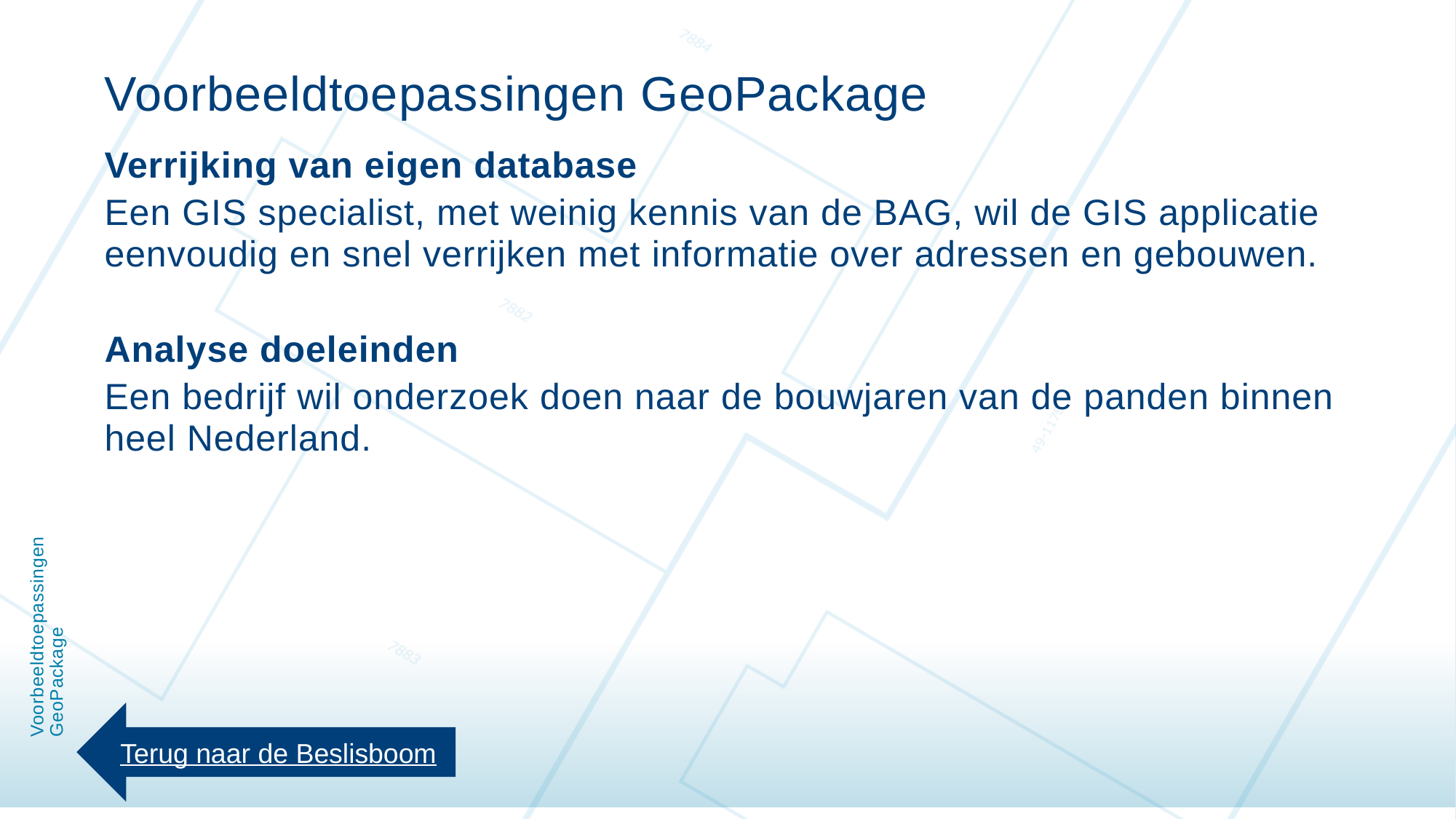

Voorbeeldtoepassingen GeoPackage
Verrijking van eigen database
Een GIS specialist, met weinig kennis van de BAG, wil de GIS applicatie eenvoudig en snel verrijken met informatie over adressen en gebouwen.

Analyse doeleinden
Een bedrijf wil onderzoek doen naar de bouwjaren van de panden binnen heel Nederland.
# Voorbeeldtoepassingen GeoPackage
Terug naar de Beslisboom